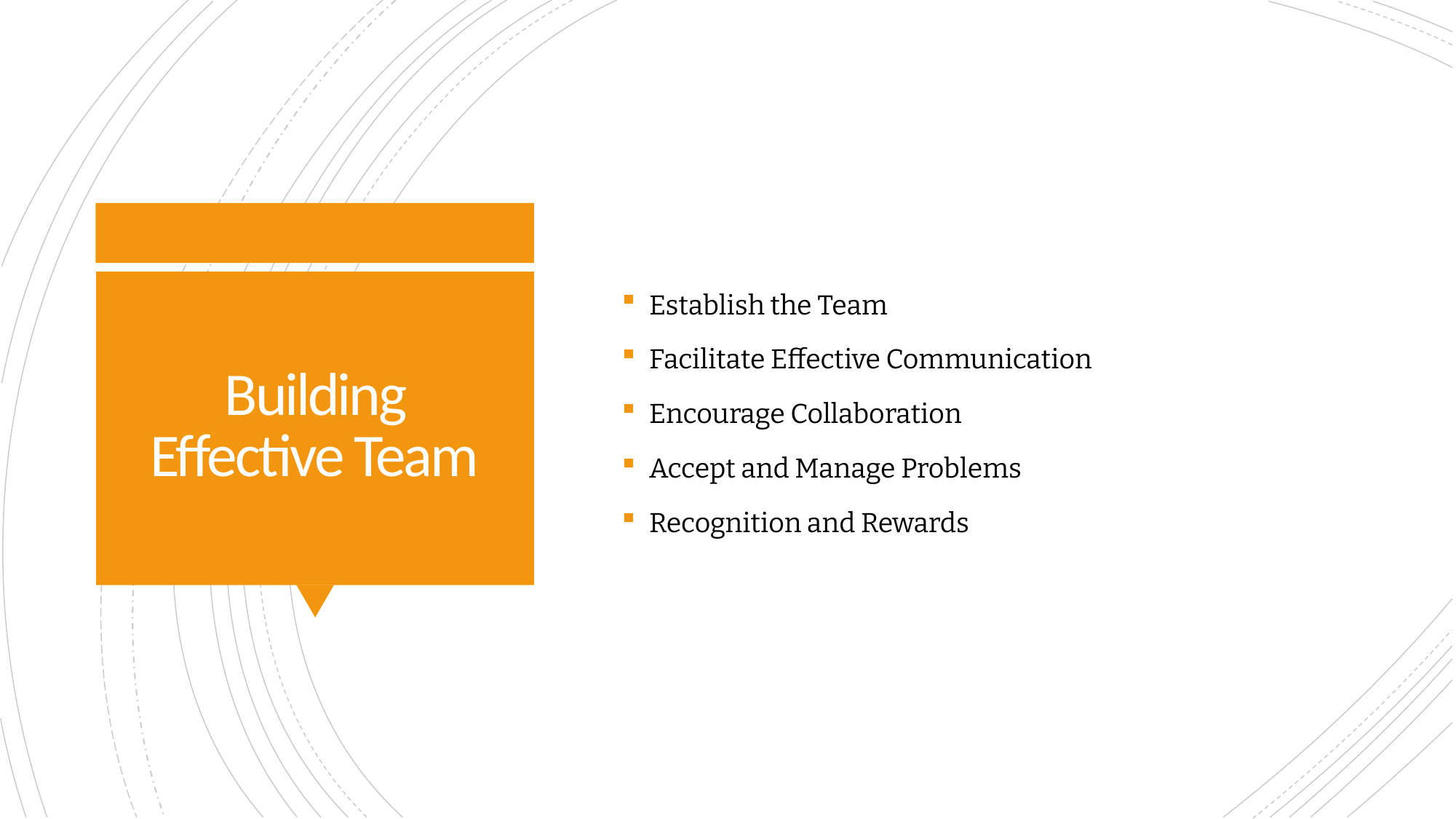

Establish the Team
Facilitate Effective Communication
Encourage Collaboration
Accept and Manage Problems
Recognition and Rewards
# Building Effective Team